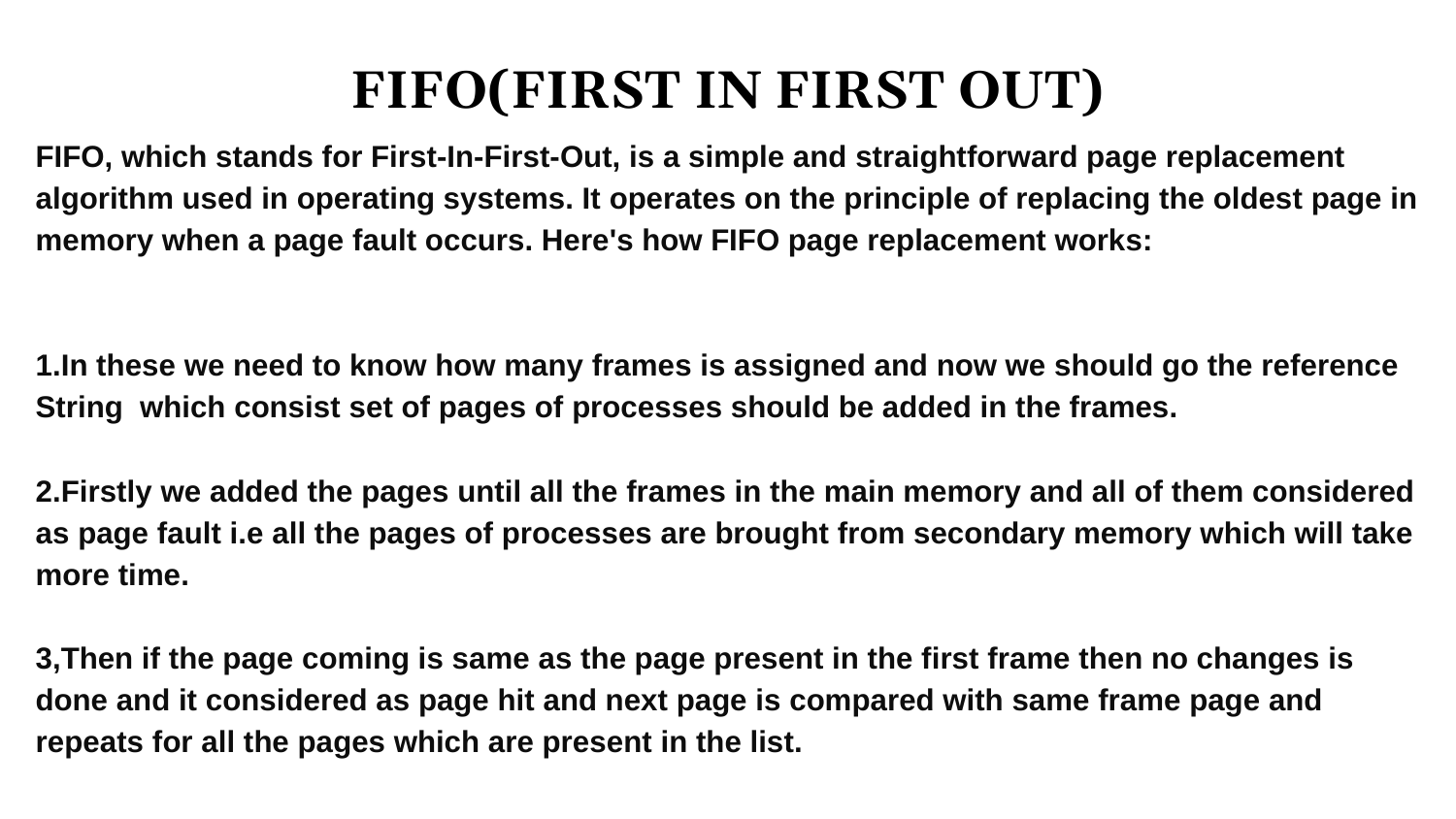

# FIFO(FIRST IN FIRST OUT)
FIFO, which stands for First-In-First-Out, is a simple and straightforward page replacement algorithm used in operating systems. It operates on the principle of replacing the oldest page in memory when a page fault occurs. Here's how FIFO page replacement works:

1.In these we need to know how many frames is assigned and now we should go the reference
String  which consist set of pages of processes should be added in the frames.

2.Firstly we added the pages until all the frames in the main memory and all of them considered as page fault i.e all the pages of processes are brought from secondary memory which will take more time.

3,Then if the page coming is same as the page present in the first frame then no changes is done and it considered as page hit and next page is compared with same frame page and repeats for all the pages which are present in the list.